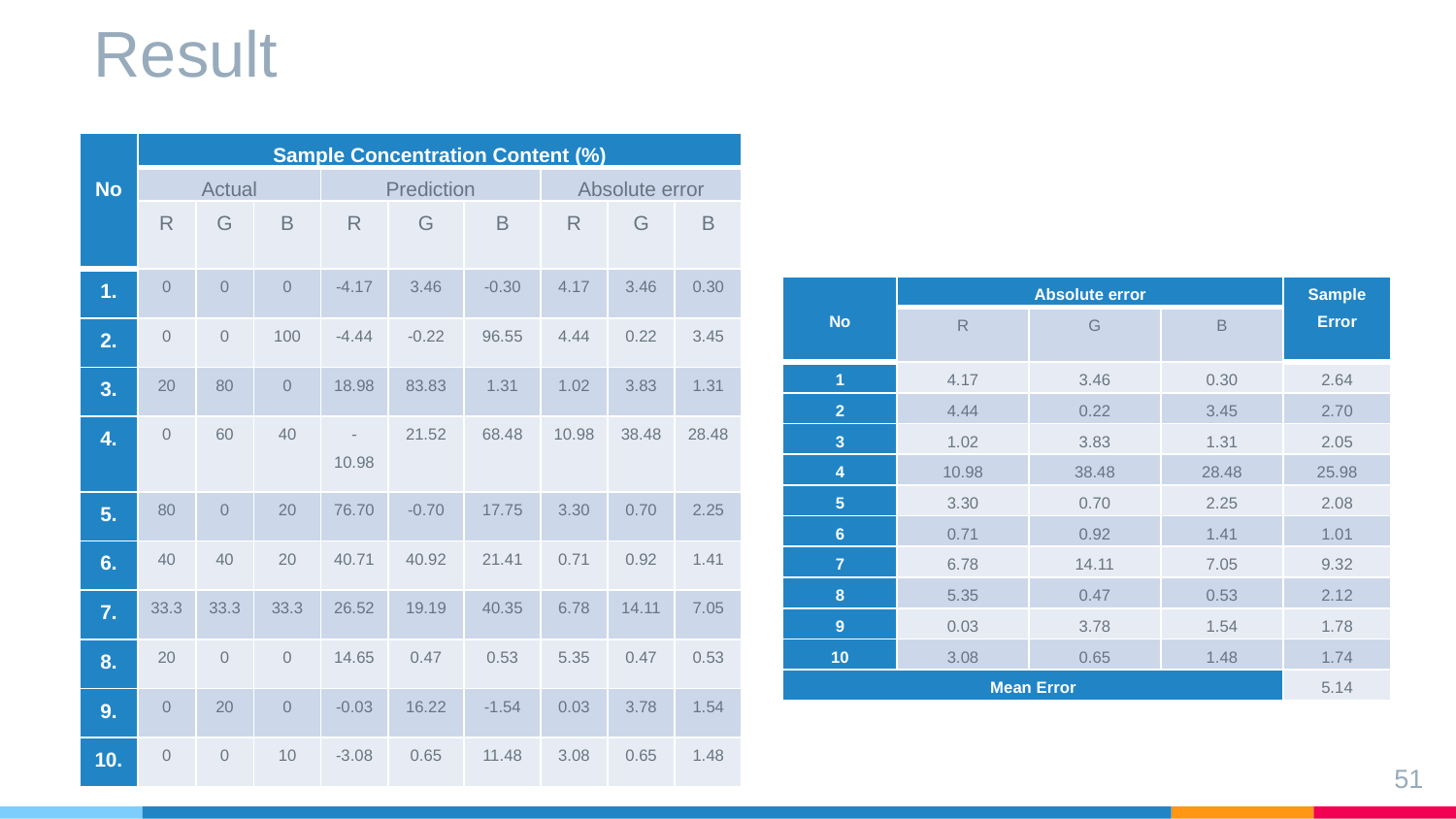

# Result
| No | Sample Concentration Content (%) |  |  |  |  |  |  |  |  |
| --- | --- | --- | --- | --- | --- | --- | --- | --- | --- |
|  | Actual |  |  | Prediction |  |  | Absolute error |  |  |
|  | R | G | B | R | G | B | R | G | B |
| 1. | 0 | 0 | 0 | -4.17 | 3.46 | -0.30 | 4.17 | 3.46 | 0.30 |
| 2. | 0 | 0 | 100 | -4.44 | -0.22 | 96.55 | 4.44 | 0.22 | 3.45 |
| 3. | 20 | 80 | 0 | 18.98 | 83.83 | 1.31 | 1.02 | 3.83 | 1.31 |
| 4. | 0 | 60 | 40 | -10.98 | 21.52 | 68.48 | 10.98 | 38.48 | 28.48 |
| 5. | 80 | 0 | 20 | 76.70 | -0.70 | 17.75 | 3.30 | 0.70 | 2.25 |
| 6. | 40 | 40 | 20 | 40.71 | 40.92 | 21.41 | 0.71 | 0.92 | 1.41 |
| 7. | 33.3 | 33.3 | 33.3 | 26.52 | 19.19 | 40.35 | 6.78 | 14.11 | 7.05 |
| 8. | 20 | 0 | 0 | 14.65 | 0.47 | 0.53 | 5.35 | 0.47 | 0.53 |
| 9. | 0 | 20 | 0 | -0.03 | 16.22 | -1.54 | 0.03 | 3.78 | 1.54 |
| 10. | 0 | 0 | 10 | -3.08 | 0.65 | 11.48 | 3.08 | 0.65 | 1.48 |
| No | Absolute error |  |  | Sample Error |
| --- | --- | --- | --- | --- |
|  | R | G | B |  |
| 1 | 4.17 | 3.46 | 0.30 | 2.64 |
| 2 | 4.44 | 0.22 | 3.45 | 2.70 |
| 3 | 1.02 | 3.83 | 1.31 | 2.05 |
| 4 | 10.98 | 38.48 | 28.48 | 25.98 |
| 5 | 3.30 | 0.70 | 2.25 | 2.08 |
| 6 | 0.71 | 0.92 | 1.41 | 1.01 |
| 7 | 6.78 | 14.11 | 7.05 | 9.32 |
| 8 | 5.35 | 0.47 | 0.53 | 2.12 |
| 9 | 0.03 | 3.78 | 1.54 | 1.78 |
| 10 | 3.08 | 0.65 | 1.48 | 1.74 |
| Mean Error |  |  |  | 5.14 |
51